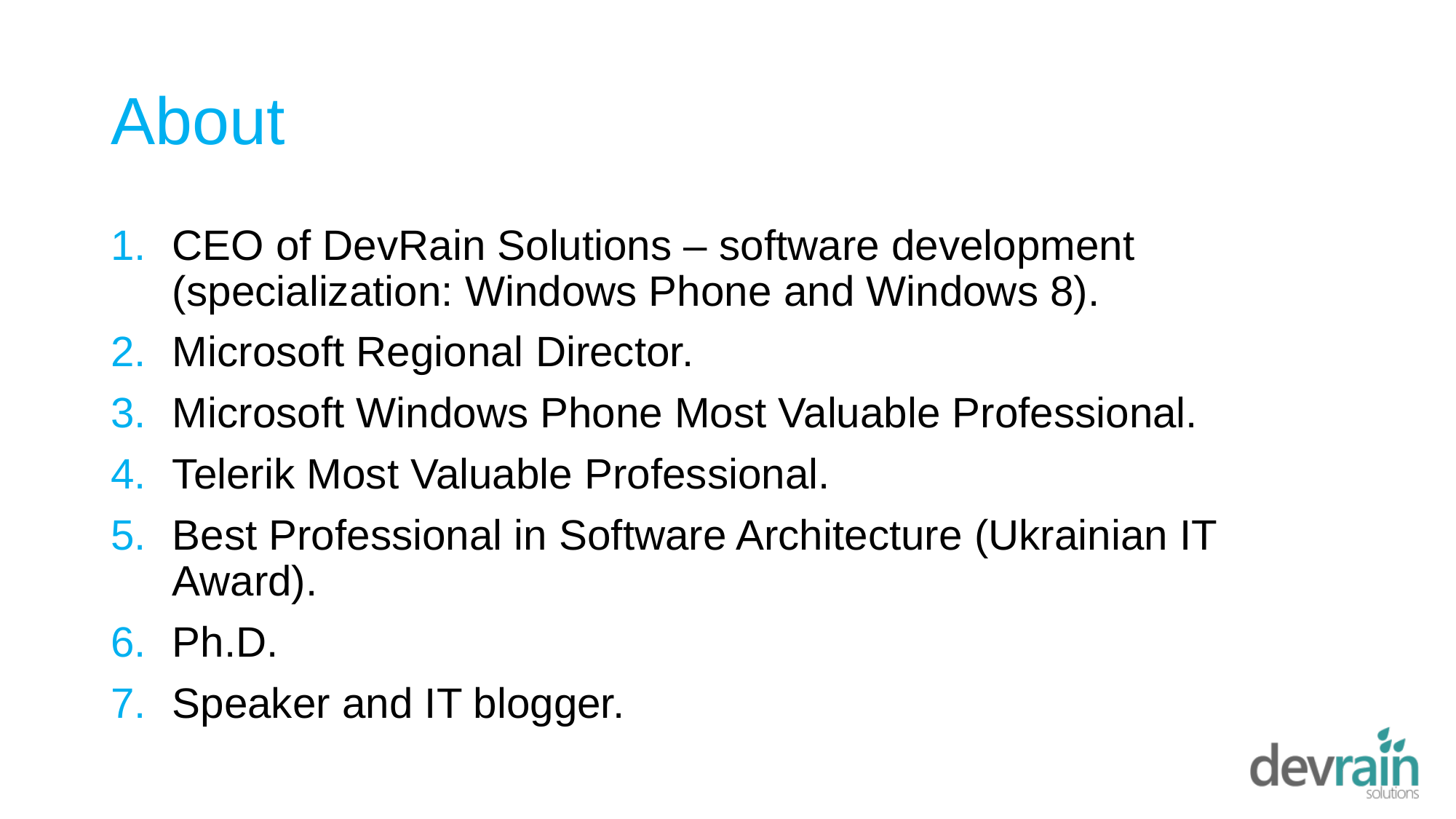

# About
CEO of DevRain Solutions – software development (specialization: Windows Phone and Windows 8).
Microsoft Regional Director.
Microsoft Windows Phone Most Valuable Professional.
Telerik Most Valuable Professional.
Best Professional in Software Architecture (Ukrainian IT Award).
Ph.D.
Speaker and IT blogger.